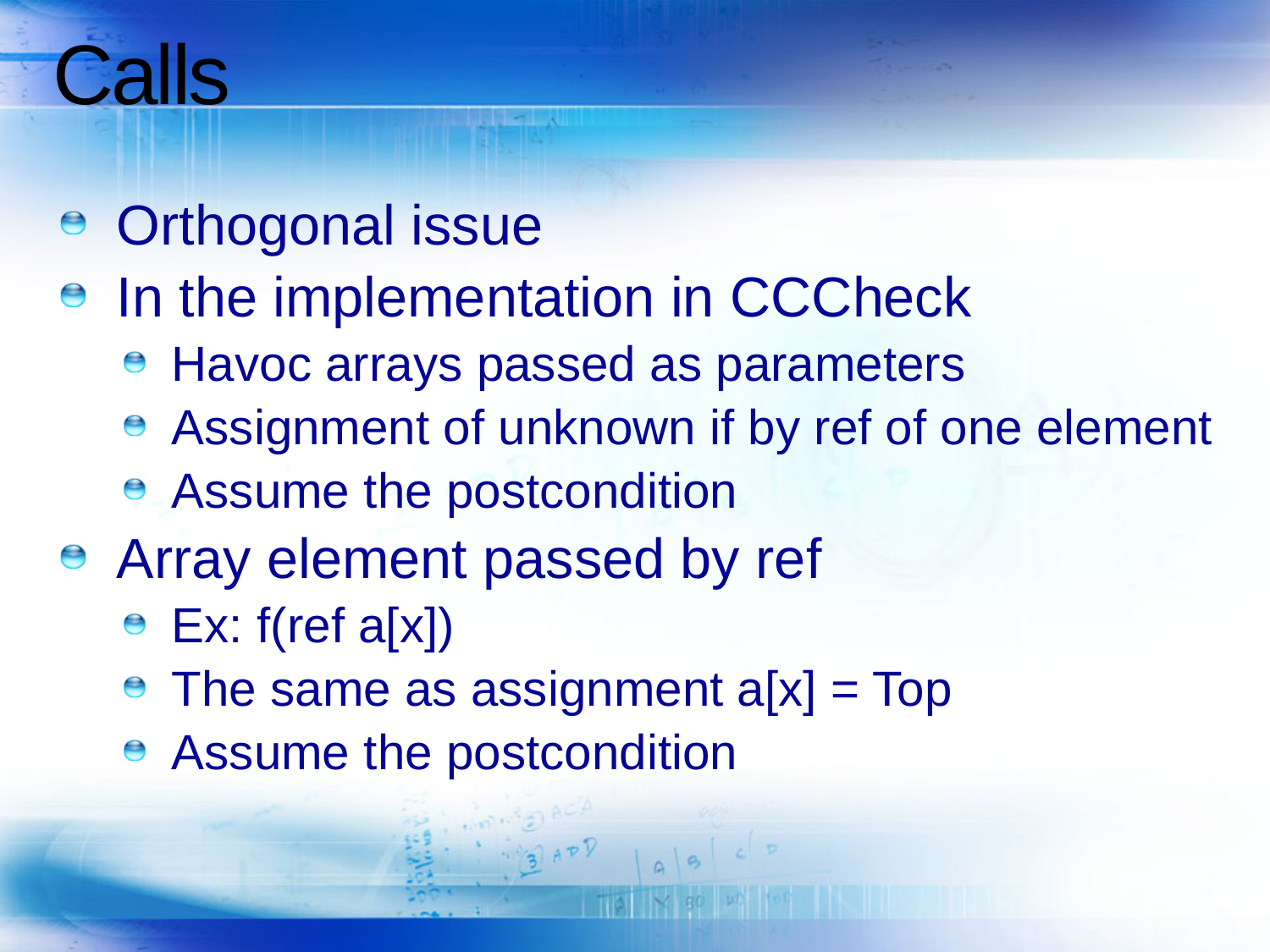

# Calls
Orthogonal issue
In the implementation in CCCheck
Havoc arrays passed as parameters
Assignment of unknown if by ref of one element
Assume the postcondition
Array element passed by ref
Ex: f(ref a[x])
The same as assignment a[x] = Top
Assume the postcondition